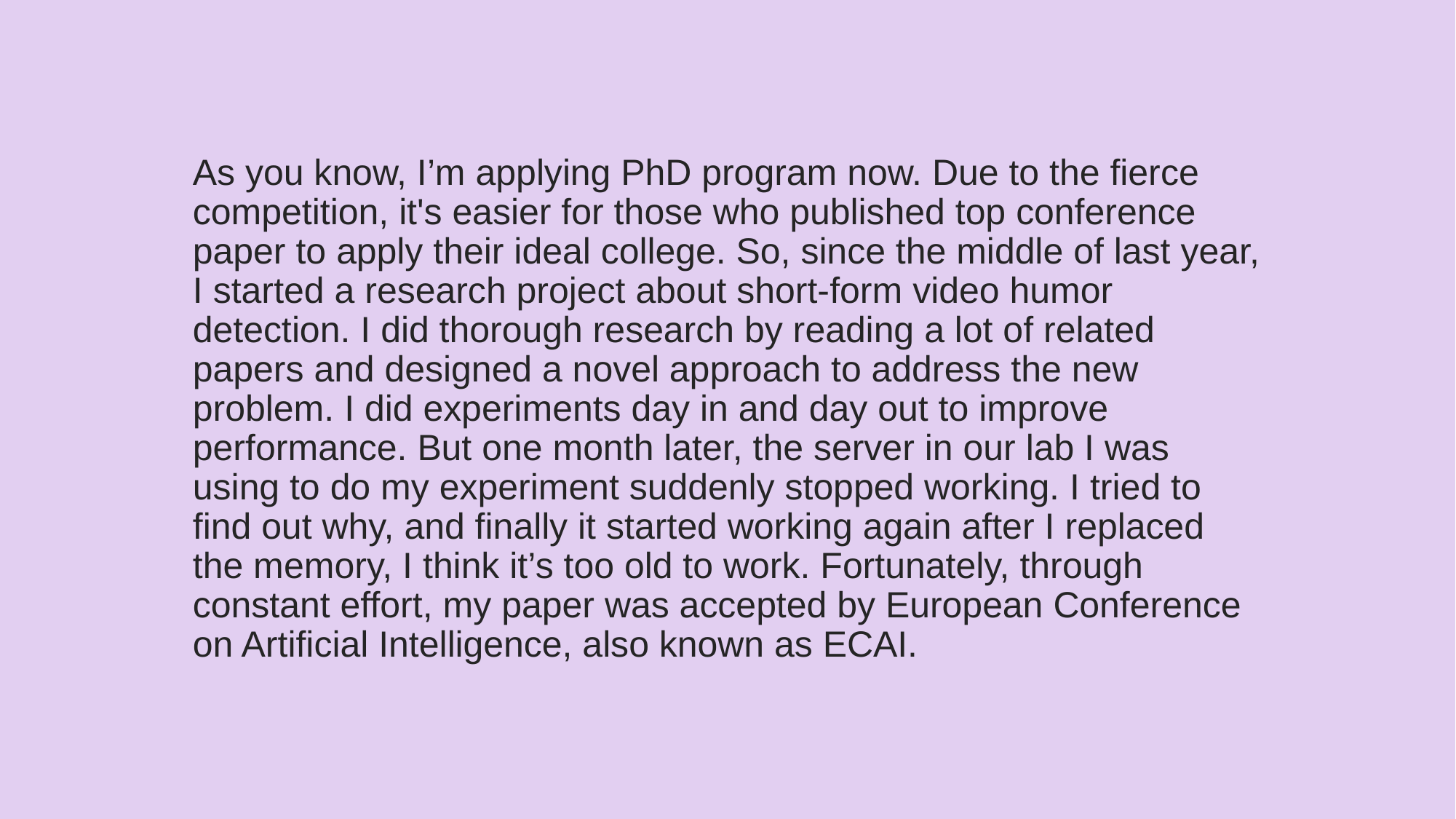

As you know, I’m applying PhD program now. Due to the fierce competition, it's easier for those who published top conference paper to apply their ideal college. So, since the middle of last year, I started a research project about short-form video humor detection. I did thorough research by reading a lot of related papers and designed a novel approach to address the new problem. I did experiments day in and day out to improve performance. But one month later, the server in our lab I was using to do my experiment suddenly stopped working. I tried to find out why, and finally it started working again after I replaced the memory, I think it’s too old to work. Fortunately, through constant effort, my paper was accepted by European Conference on Artificial Intelligence, also known as ECAI.